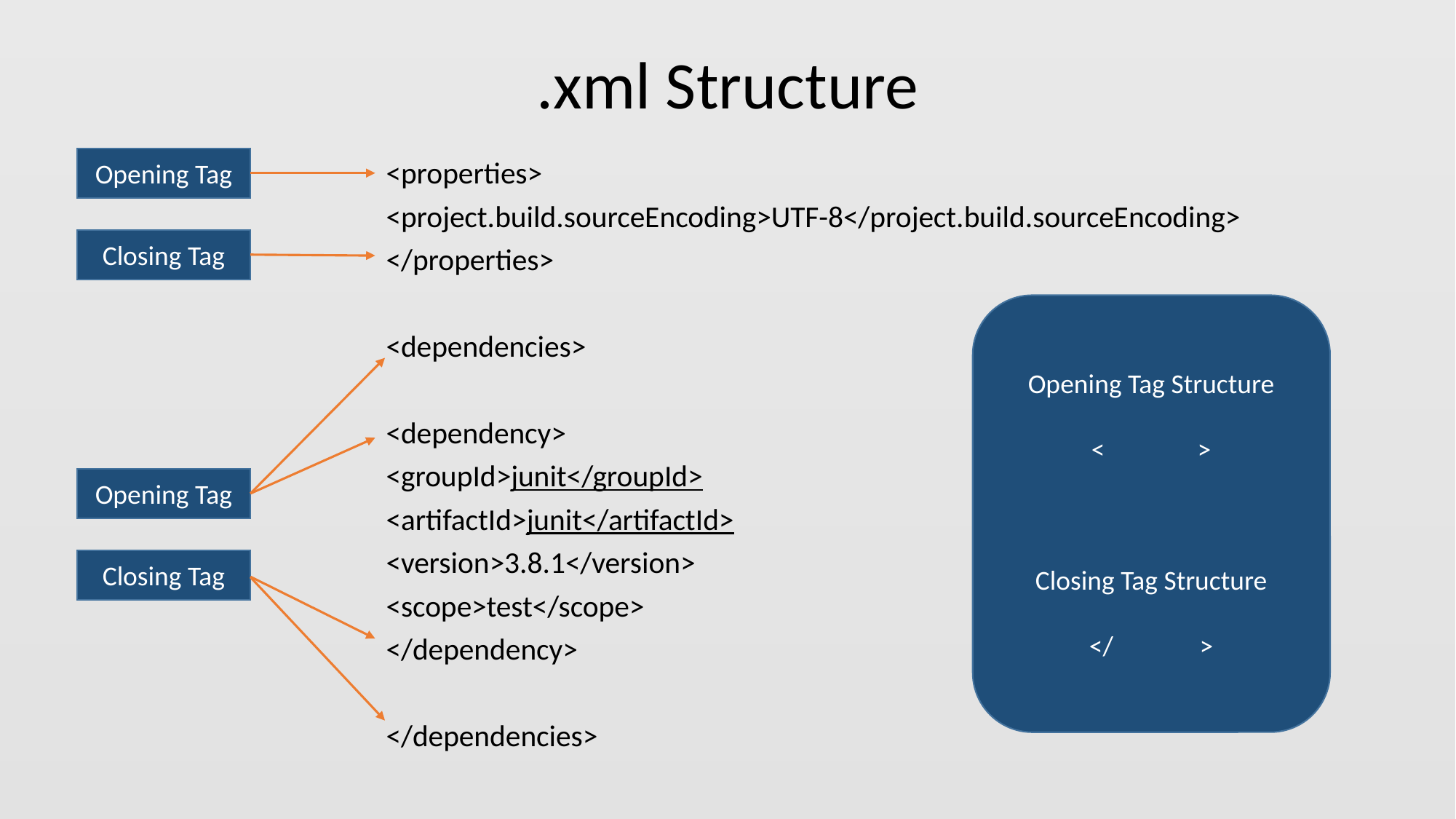

# .xml Structure
Opening Tag
<properties>
<project.build.sourceEncoding>UTF-8</project.build.sourceEncoding>
</properties>

<dependencies>

<dependency>
<groupId>junit</groupId>
<artifactId>junit</artifactId>
<version>3.8.1</version>
<scope>test</scope>
</dependency>

</dependencies>
Closing Tag
Opening Tag Structure

<               >

Closing Tag Structure

</              >

Opening Tag
Closing Tag